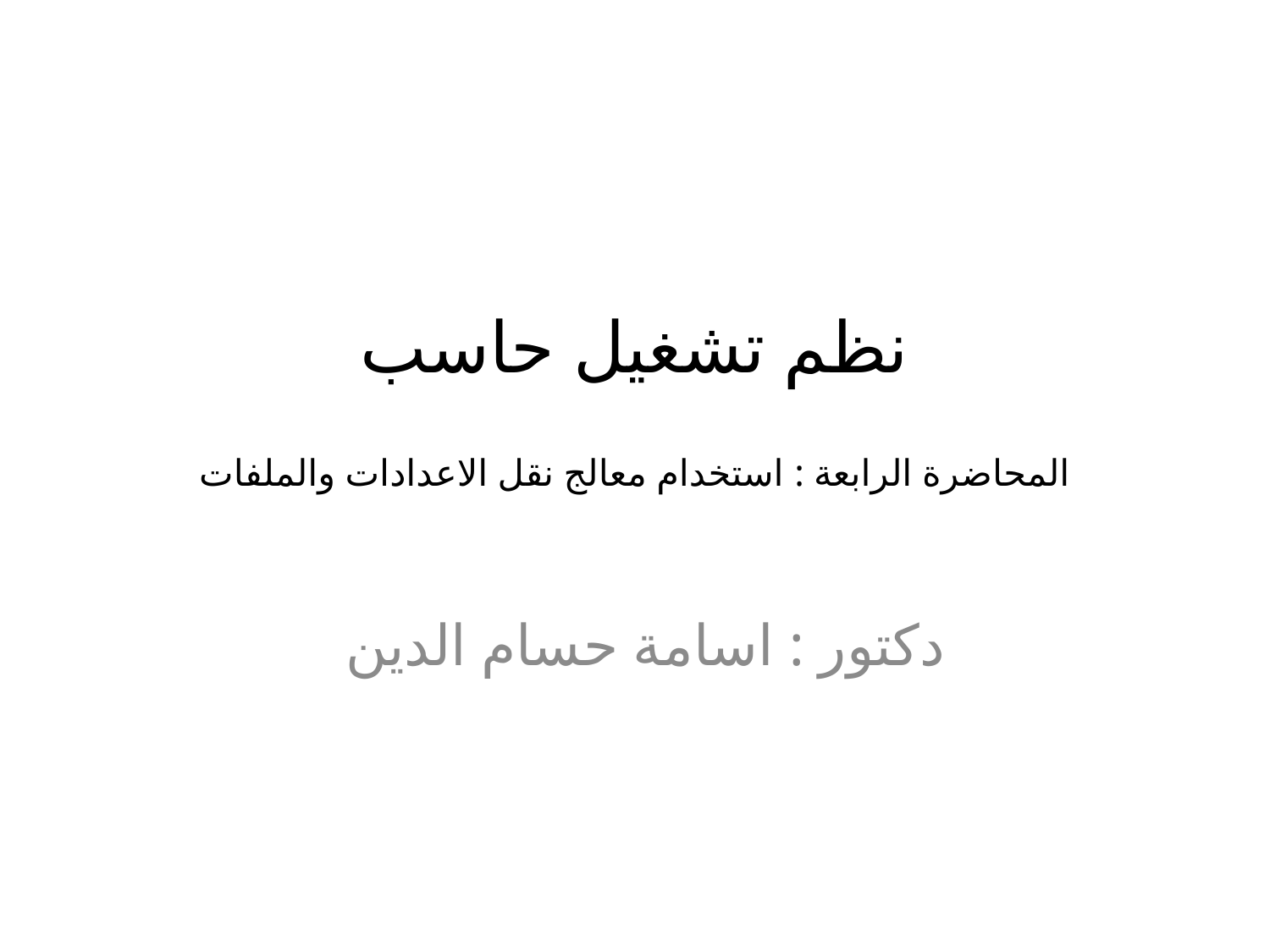

# نظم تشغيل حاسب المحاضرة الرابعة : استخدام معالج نقل الاعدادات والملفات
دكتور : اسامة حسام الدين